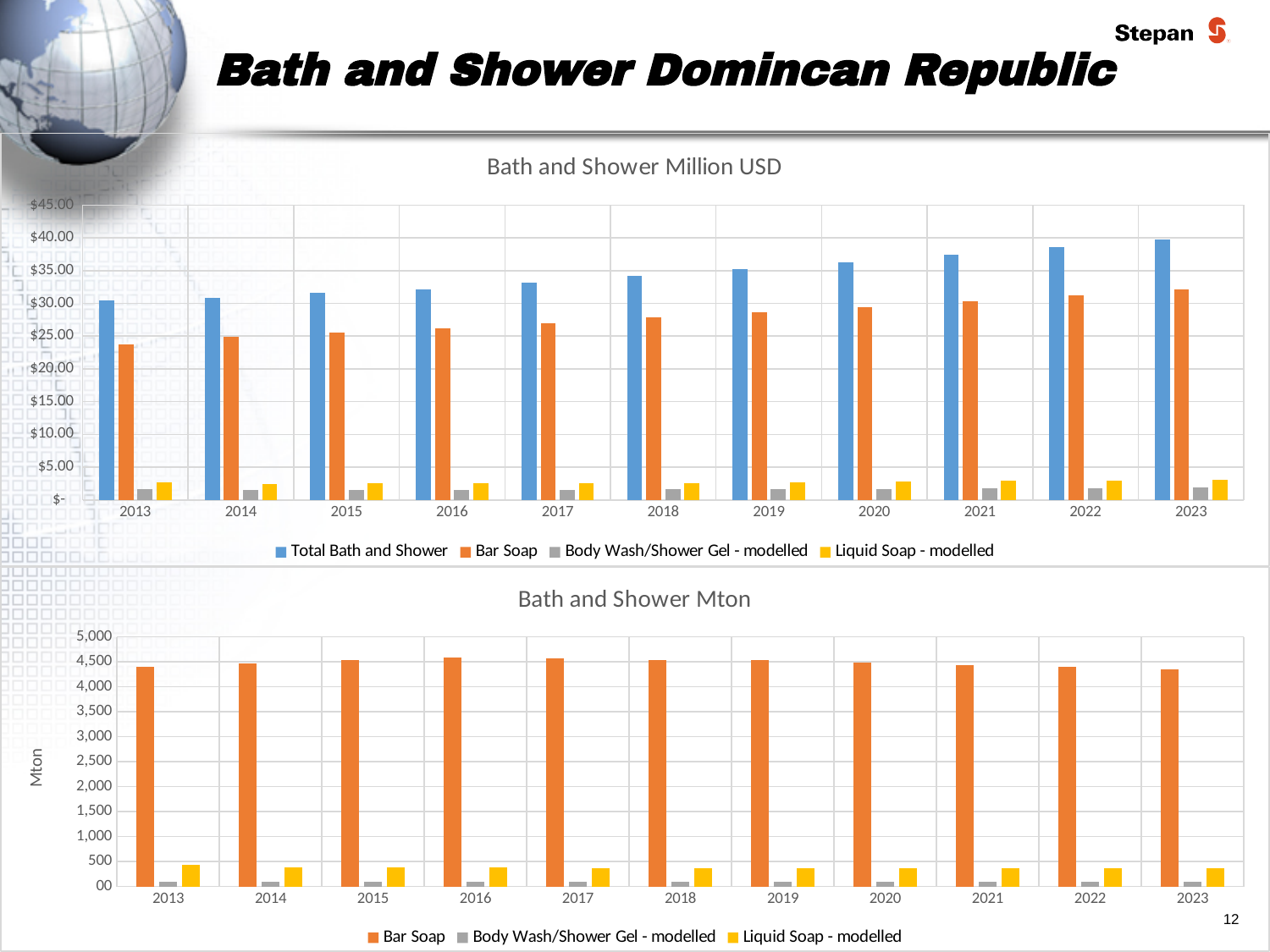

# Bath and Shower Domincan Republic

### Chart: Bath and Shower Million USD

| Category | Total Bath and Shower | Bar Soap | Body Wash/Shower Gel - modelled | Liquid Soap - modelled |
|---|---|---|---|---|
| 2013 | 30.4 | 23.8 | 1.6 | 2.7 |
| 2014 | 30.9 | 24.9 | 1.5 | 2.4 |
| 2015 | 31.6 | 25.5 | 1.5 | 2.5 |
| 2016 | 32.1 | 26.2 | 1.5 | 2.5 |
| 2017 | 33.2 | 27.0 | 1.5 | 2.5 |
| 2018 | 34.2 | 27.8 | 1.6 | 2.6 |
| 2019 | 35.2 | 28.6 | 1.6 | 2.7 |
| 2020 | 36.3 | 29.4 | 1.7 | 2.8 |
| 2021 | 37.4 | 30.3 | 1.8 | 2.9 |
| 2022 | 38.6 | 31.2 | 1.8 | 3.0 |
| 2023 | 39.8 | 32.1 | 1.9 | 3.1 |

### Chart: Bath and Shower Mton

| Category | Bar Soap | Body Wash/Shower Gel - modelled | Liquid Soap - modelled |
|---|---|---|---|
| 2013 | 4398.5 | 99.1 | 432.0 |
| 2014 | 4465.4 | 88.4 | 375.7 |
| 2015 | 4544.3 | 89.8 | 377.5 |
| 2016 | 4591.3 | 85.7 | 374.1 |
| 2017 | 4571.1 | 85.7 | 368.7 |
| 2018 | 4535.8 | 85.7 | 362.7 |
| 2019 | 4529.3 | 86.6 | 362.9 |
| 2020 | 4484.3 | 86.6 | 363.1 |
| 2021 | 4437.1 | 86.5 | 363.3 |
| 2022 | 4394.4 | 86.6 | 363.5 |
| 2023 | 4349.4 | 86.7 | 363.9 |
12